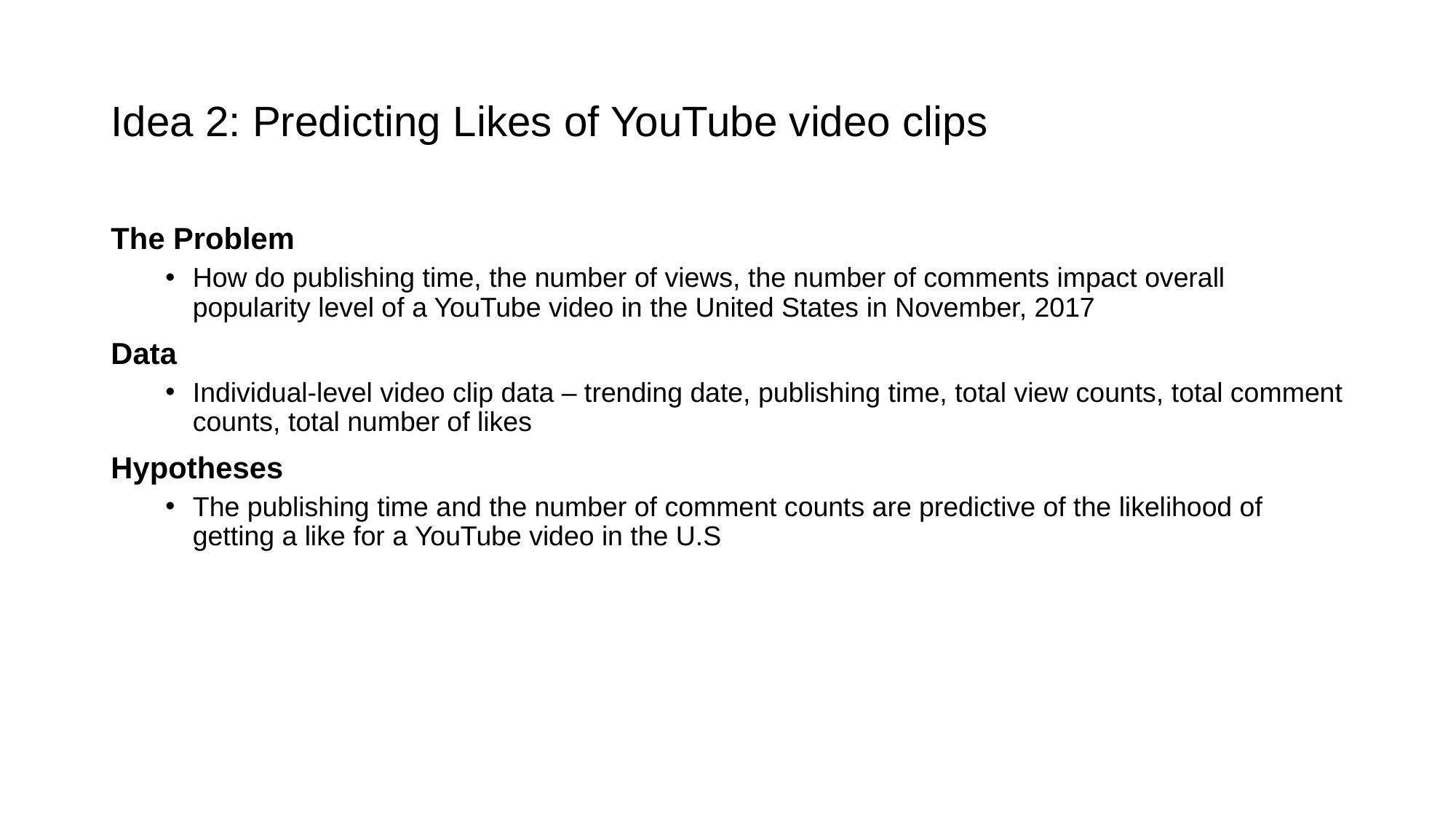

# Idea 2: Predicting Likes of YouTube video clips
The Problem
How do publishing time, the number of views, the number of comments impact overall popularity level of a YouTube video in the United States in November, 2017
Data
Individual-level video clip data – trending date, publishing time, total view counts, total comment counts, total number of likes
Hypotheses
The publishing time and the number of comment counts are predictive of the likelihood of getting a like for a YouTube video in the U.S